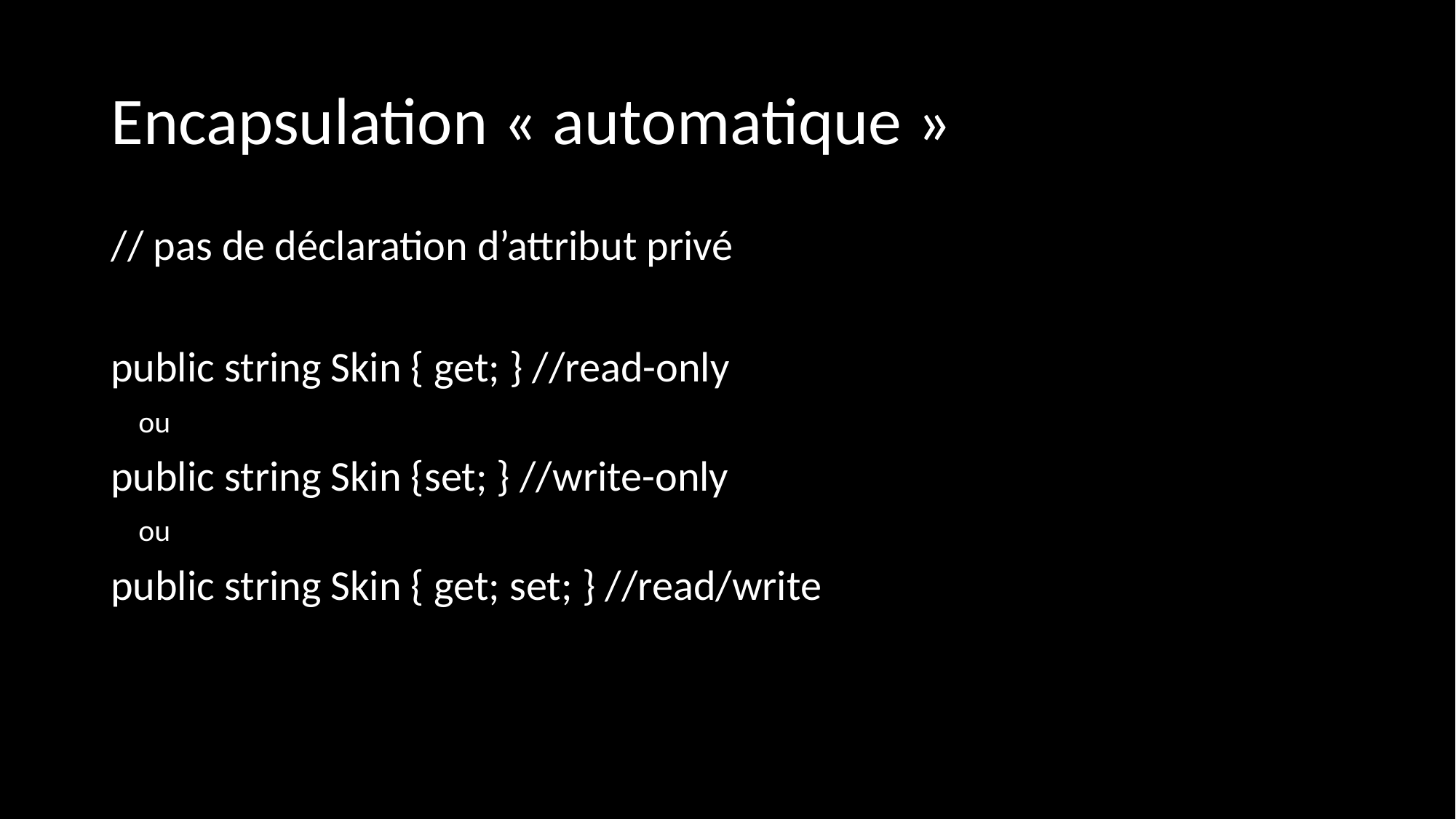

# Encapsulation « automatique »
// pas de déclaration d’attribut privé

public string Skin { get; } //read-only
    ou
public string Skin {set; } //write-only
    ou
public string Skin { get; set; } //read/write